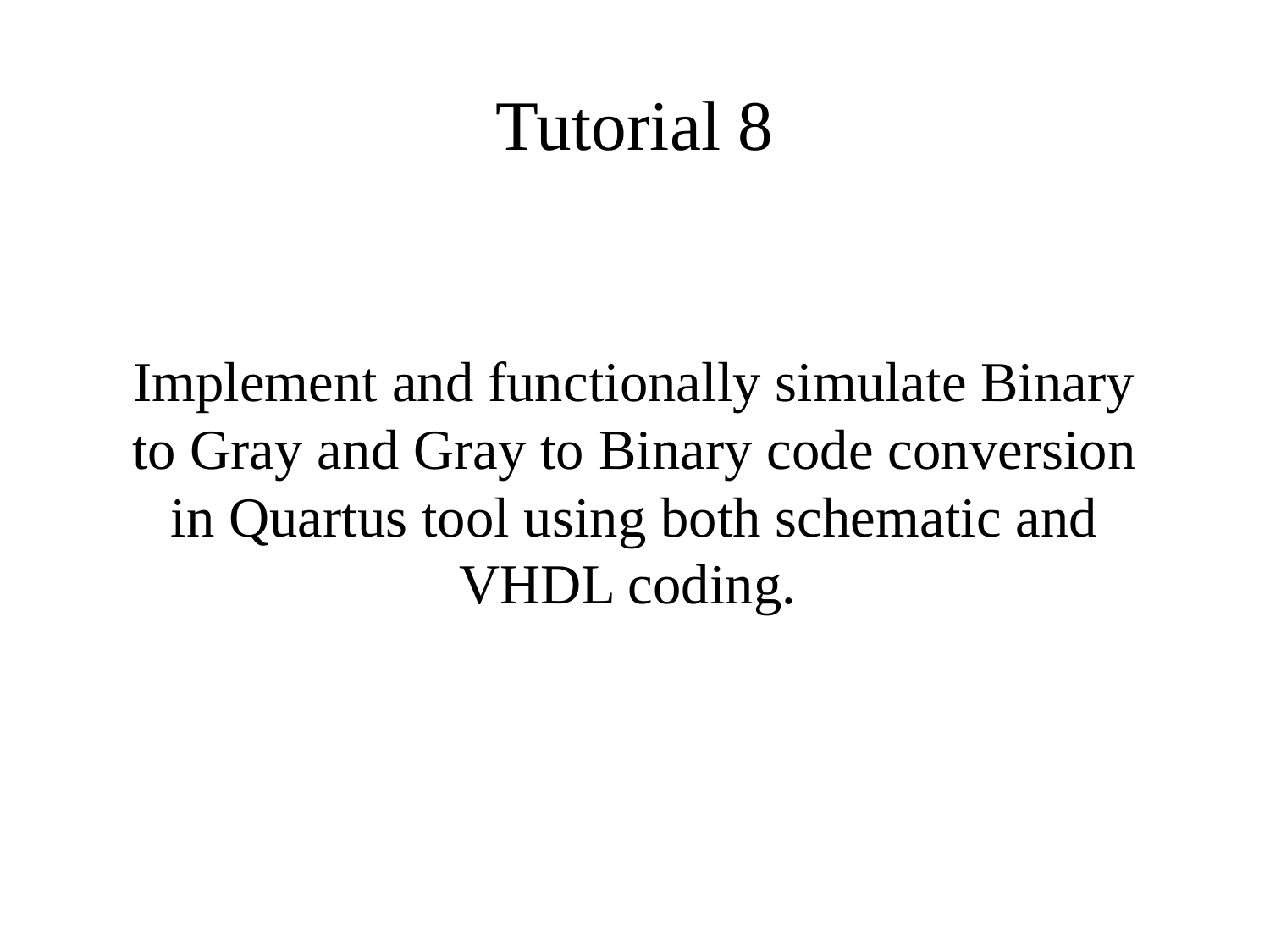

# Tutorial 8
Implement and functionally simulate Binary to Gray and Gray to Binary code conversion in Quartus tool using both schematic and VHDL coding.